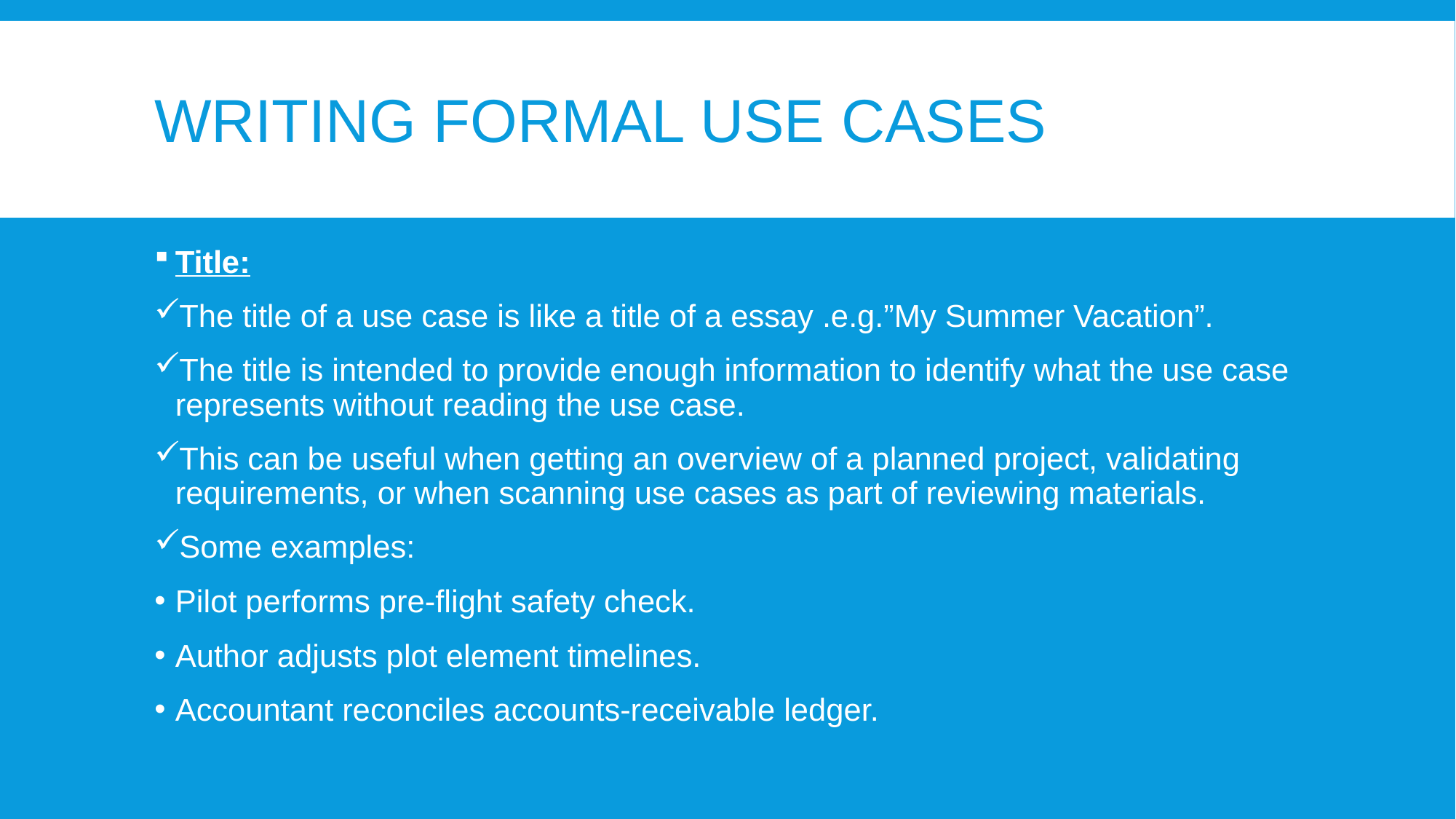

# Writing formal use cases
Title:
The title of a use case is like a title of a essay .e.g.”My Summer Vacation”.
The title is intended to provide enough information to identify what the use case represents without reading the use case.
This can be useful when getting an overview of a planned project, validating requirements, or when scanning use cases as part of reviewing materials.
Some examples:
Pilot performs pre-flight safety check.
Author adjusts plot element timelines.
Accountant reconciles accounts-receivable ledger.